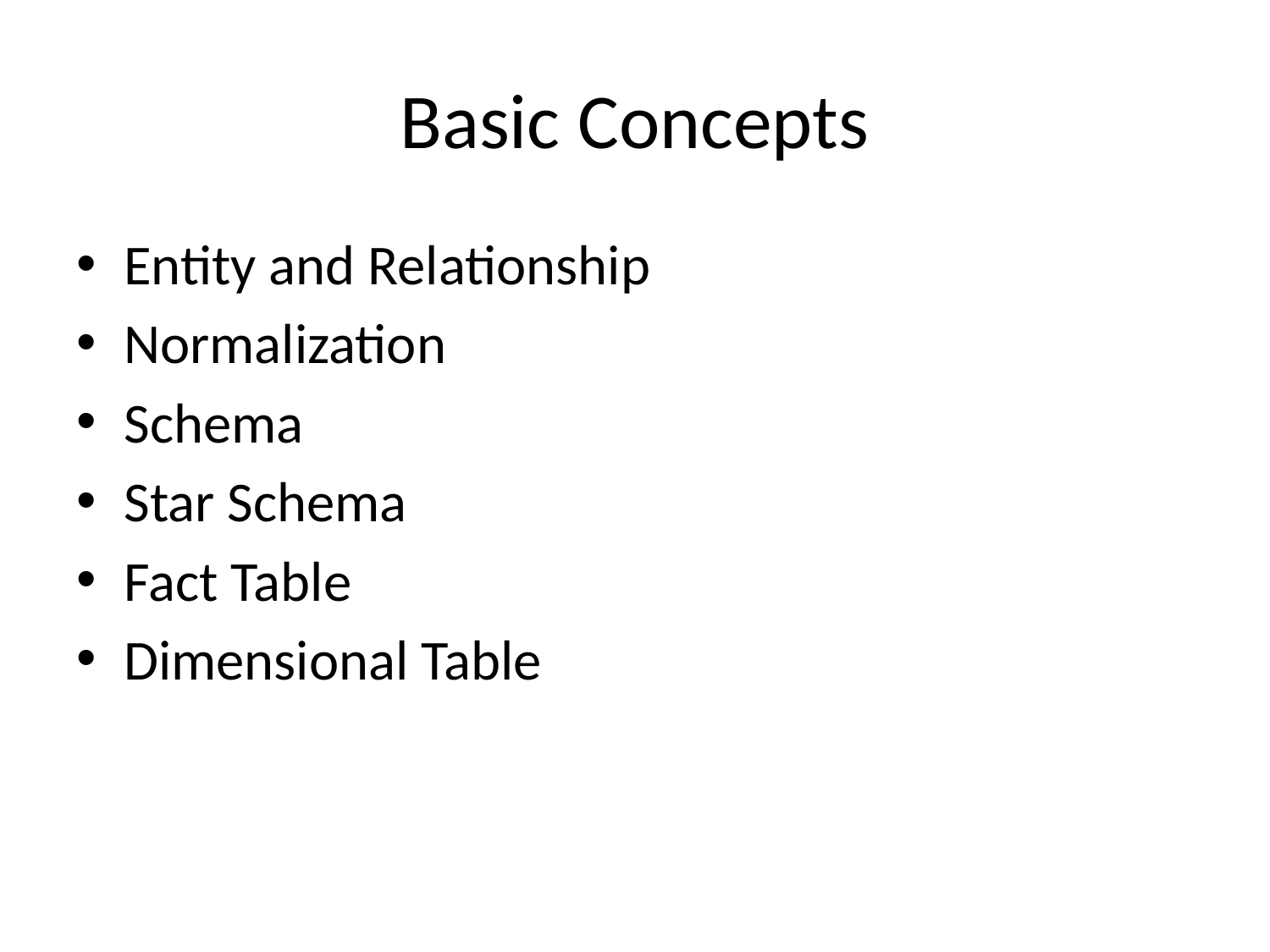

# Basic Concepts
Entity and Relationship
Normalization
Schema
Star Schema
Fact Table
Dimensional Table